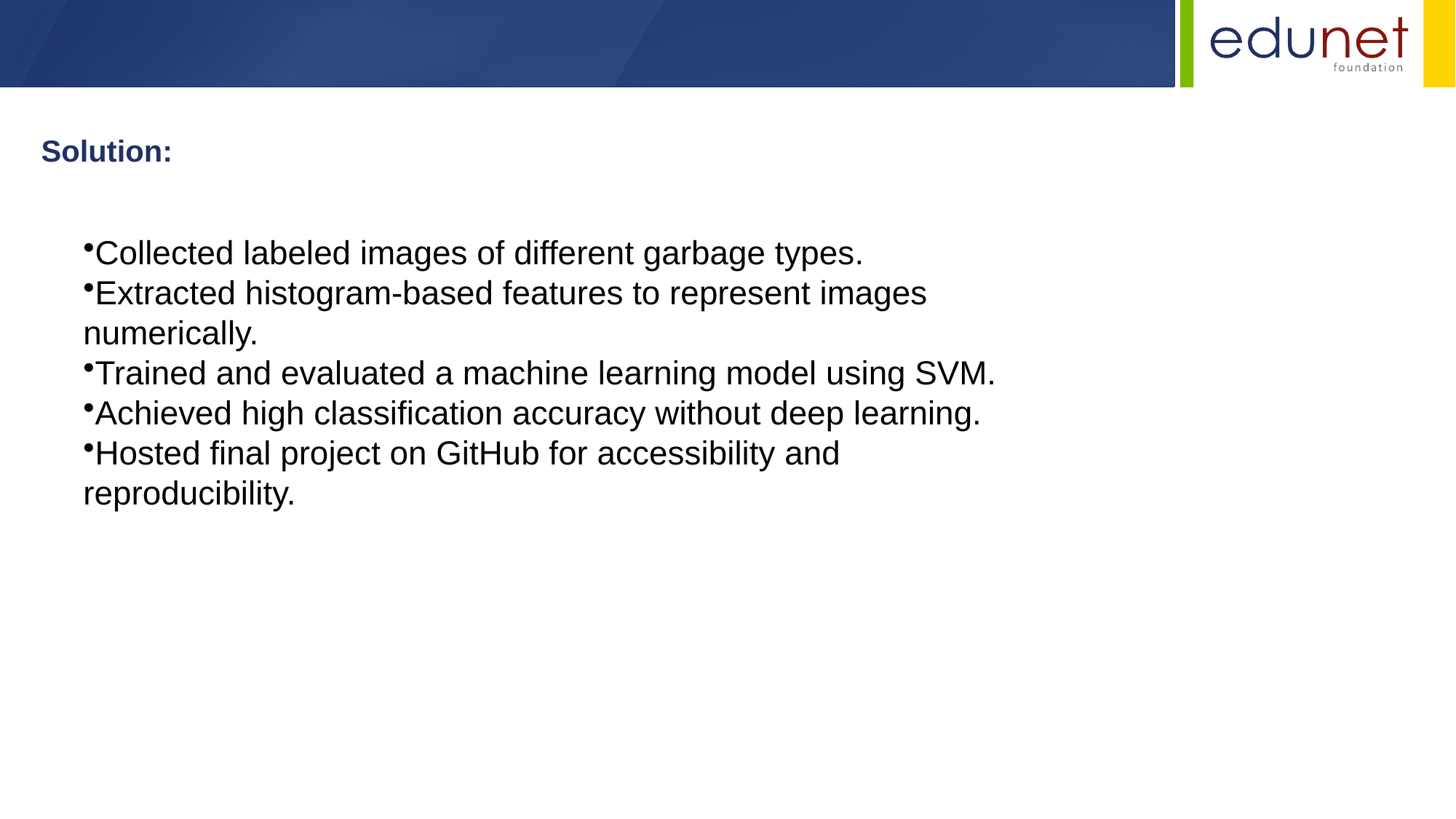

Solution:
Collected labeled images of different garbage types.
Extracted histogram-based features to represent images numerically.
Trained and evaluated a machine learning model using SVM.
Achieved high classification accuracy without deep learning.
Hosted final project on GitHub for accessibility and reproducibility.